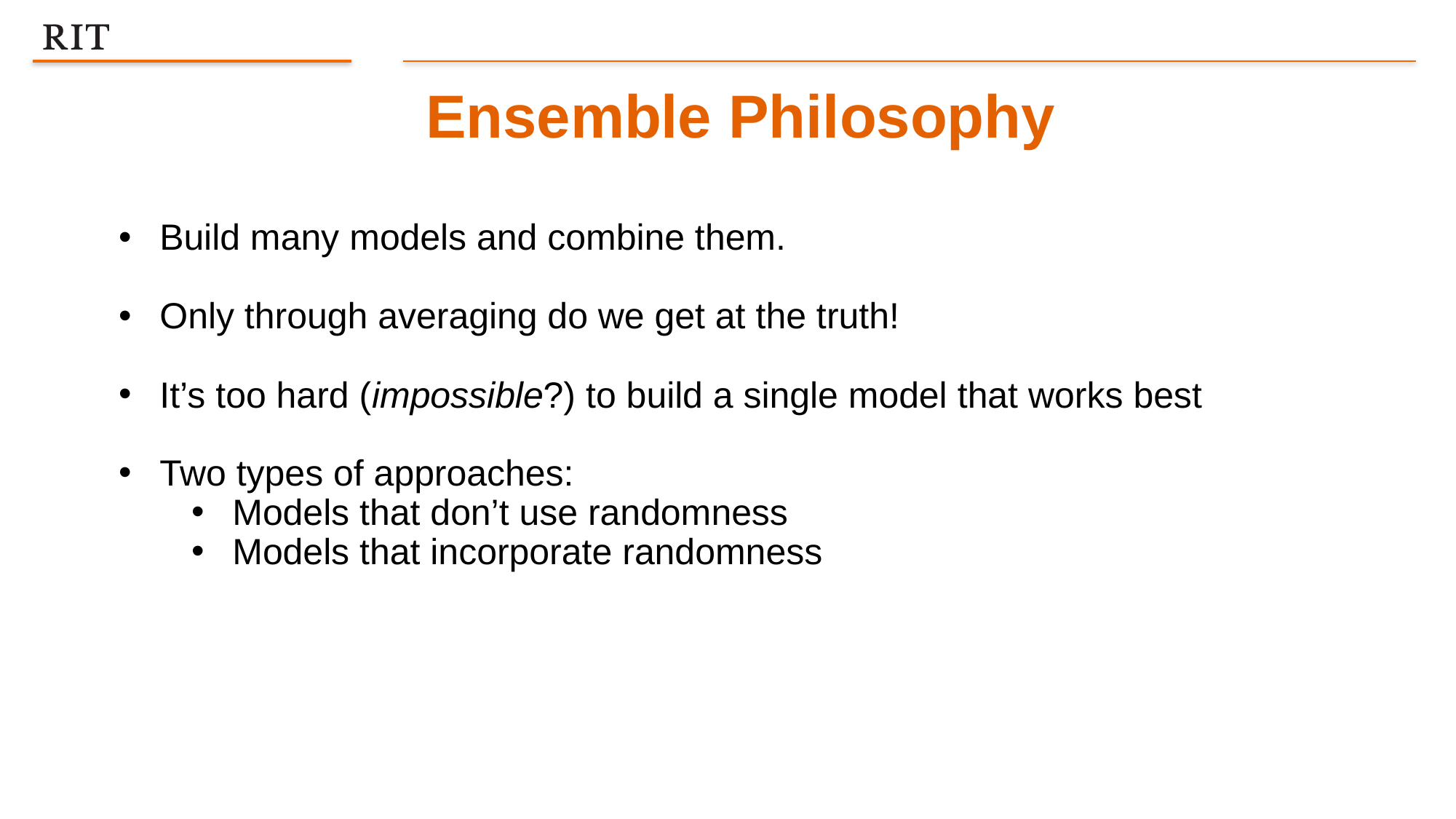

Ensemble Philosophy
Build many models and combine them.

Only through averaging do we get at the truth!

It’s too hard (impossible?) to build a single model that works best

Two types of approaches:
Models that don’t use randomness
Models that incorporate randomness